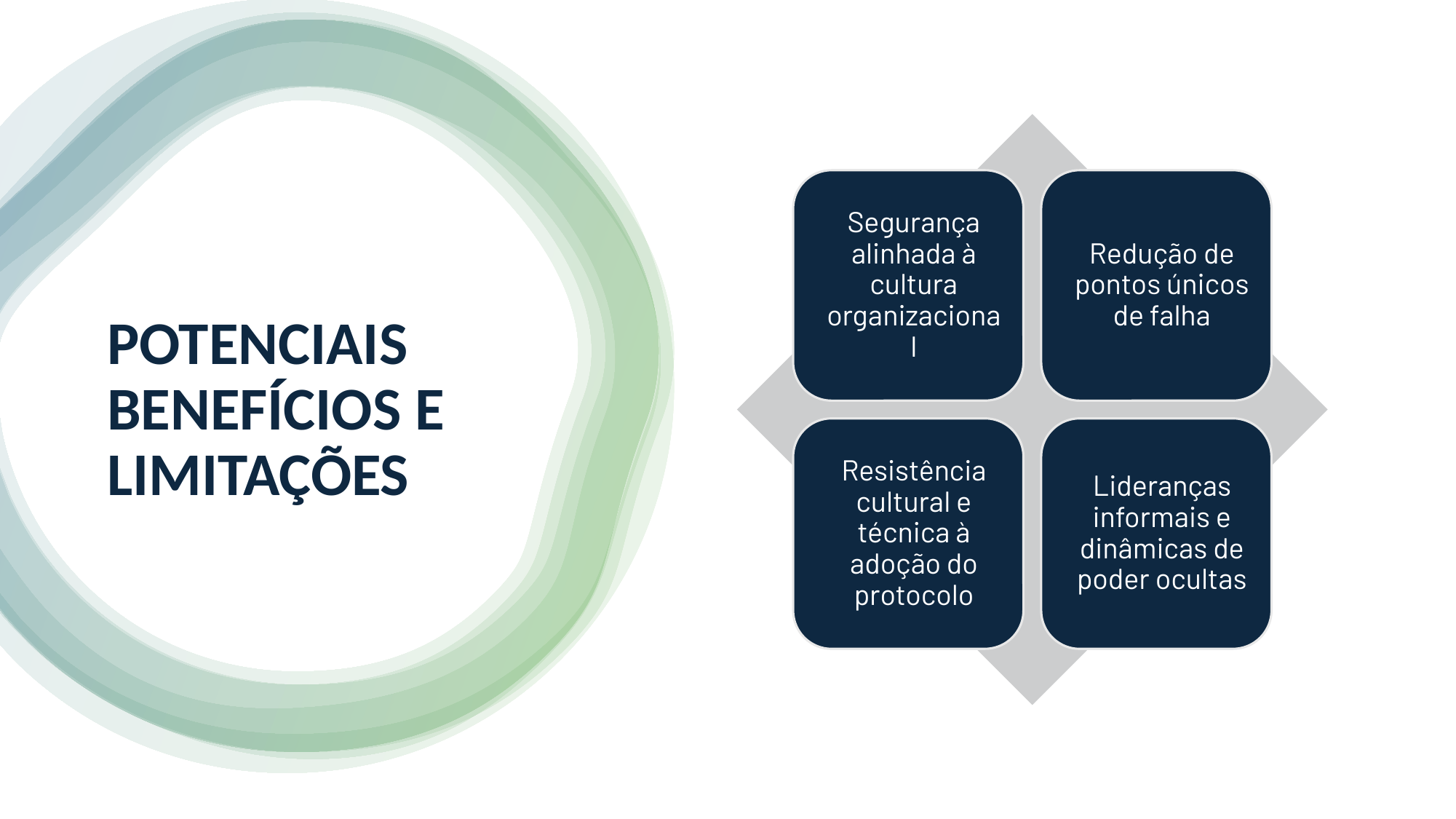

Segurança alinhada à cultura organizacional
Redução de pontos únicos de falha
Resistência cultural e técnica à adoção do protocolo
Lideranças informais e dinâmicas de poder ocultas
# POTENCIAIS BENEFÍCIOS E LIMITAÇÕES